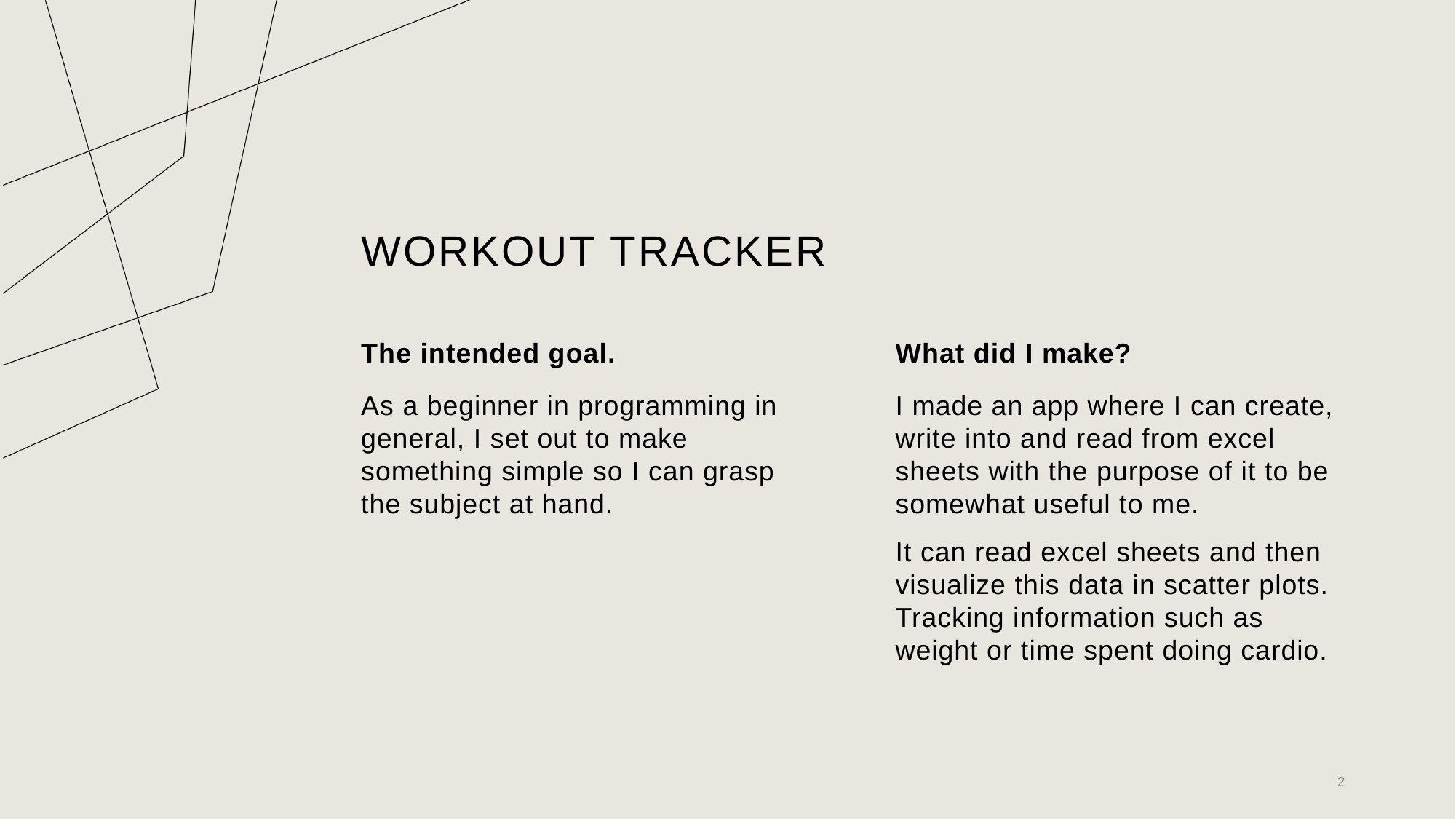

# Workout Tracker
The intended goal.
What did I make?
I made an app where I can create, write into and read from excel sheets with the purpose of it to be somewhat useful to me.
It can read excel sheets and then visualize this data in scatter plots. Tracking information such as weight or time spent doing cardio.
As a beginner in programming in general, I set out to make something simple so I can grasp the subject at hand.

2